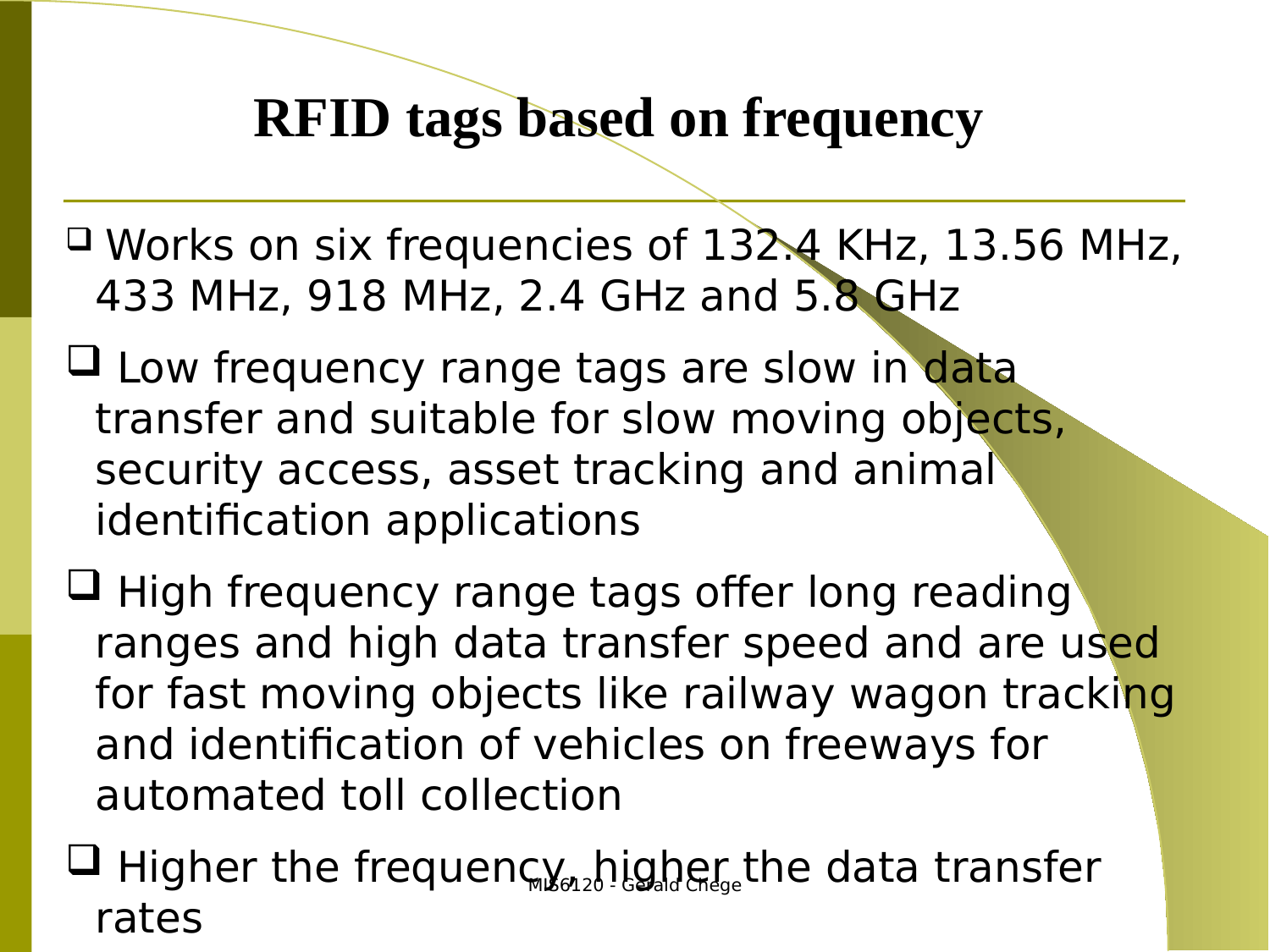

RFID tags based on frequency
 Works on six frequencies of 132.4 KHz, 13.56 MHz, 433 MHz, 918 MHz, 2.4 GHz and 5.8 GHz
 Low frequency range tags are slow in data transfer and suitable for slow moving objects, security access, asset tracking and animal identification applications
 High frequency range tags offer long reading ranges and high data transfer speed and are used for fast moving objects like railway wagon tracking and identification of vehicles on freeways for automated toll collection
 Higher the frequency, higher the data transfer rates
MIS6120 - Gerald Chege